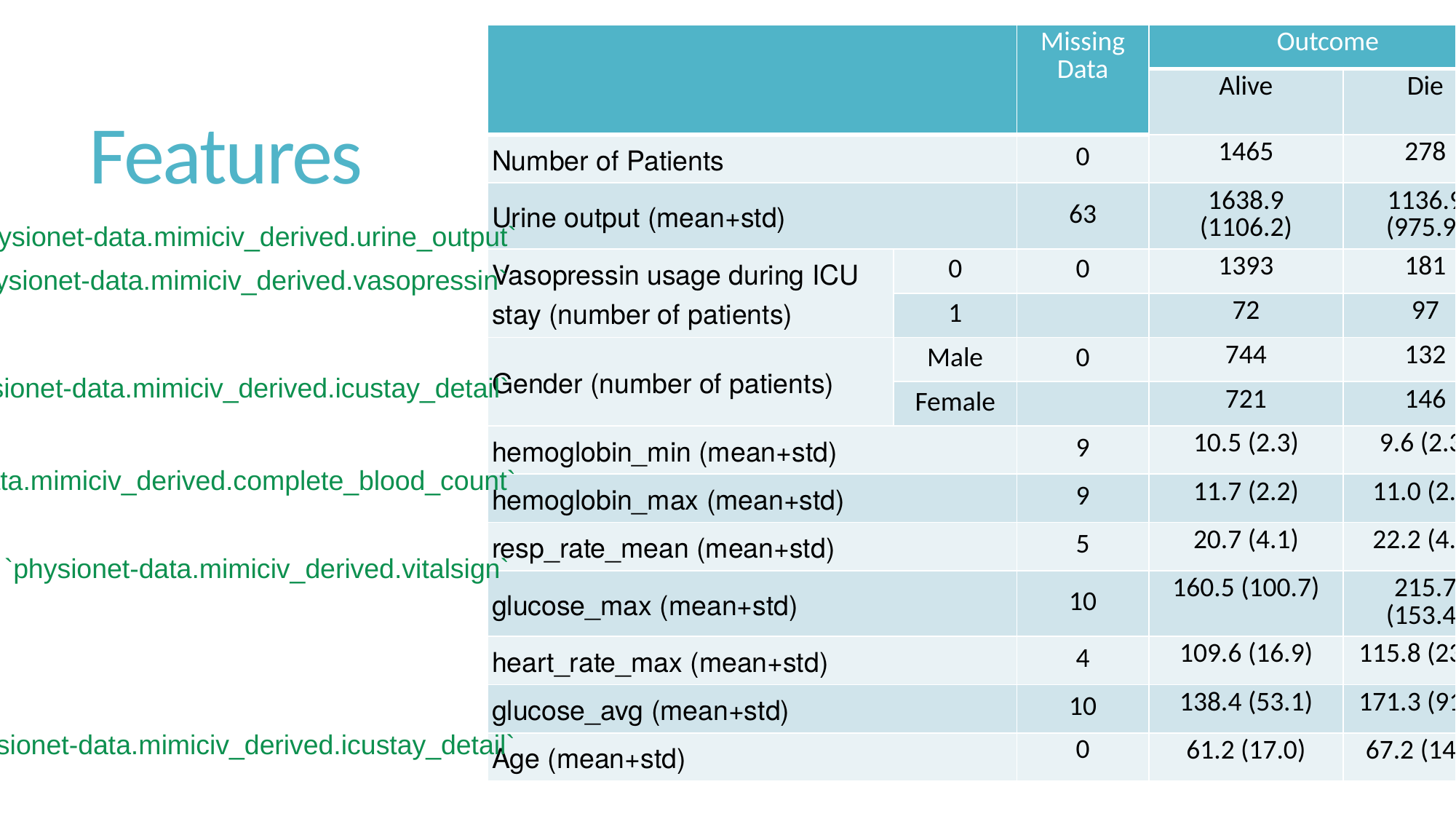

1743
|  |  | Missing Data | Outcome |  | P-value |
| --- | --- | --- | --- | --- | --- |
|  |  |  | Alive | Die |  |
| Number of Patients |  | 0 | 1465 | 278 |  |
| Urine output (mean+std) |  | 63 | 1638.9 (1106.2) | 1136.9 (975.9) | <0.001 |
| Vasopressin usage during ICU stay (number of patients) | 0 | 0 | 1393 | 181 | <0.001 |
| vasopressin, n (%) | 1 |  | 72 | 97 |  |
| Gender (number of patients) | Male | 0 | 744 | 132 | 0.345 |
| vasopressin, n (%) | Female |  | 721 | 146 |  |
| hemoglobin\_min (mean+std) |  | 9 | 10.5 (2.3) | 9.6 (2.3) | <0.001 |
| hemoglobin\_max (mean+std) |  | 9 | 11.7 (2.2) | 11.0 (2.3) | <0.001 |
| resp\_rate\_mean (mean+std) |  | 5 | 20.7 (4.1) | 22.2 (4.8) | <0.001 |
| glucose\_max (mean+std) |  | 10 | 160.5 (100.7) | 215.7 (153.4) | <0.001 |
| heart\_rate\_max (mean+std) |  | 4 | 109.6 (16.9) | 115.8 (23.0) | <0.001 |
| glucose\_avg (mean+std) |  | 10 | 138.4 (53.1) | 171.3 (91.5) | <0.001 |
| Age (mean+std) |  | 0 | 61.2 (17.0) | 67.2 (14.7) | <0.001 |
# Features
`physionet-data.mimiciv_derived.urine_output`
`physionet-data.mimiciv_derived.vasopressin`
`physionet-data.mimiciv_derived.icustay_detail`
`physionet-data.mimiciv_derived.complete_blood_count`
`physionet-data.mimiciv_derived.vitalsign`
`physionet-data.mimiciv_derived.icustay_detail`
Note: all feature values related to time would be taken from between 6 hours before patients admitted to the ICU to 24 hours after patients admitted to the ICU.